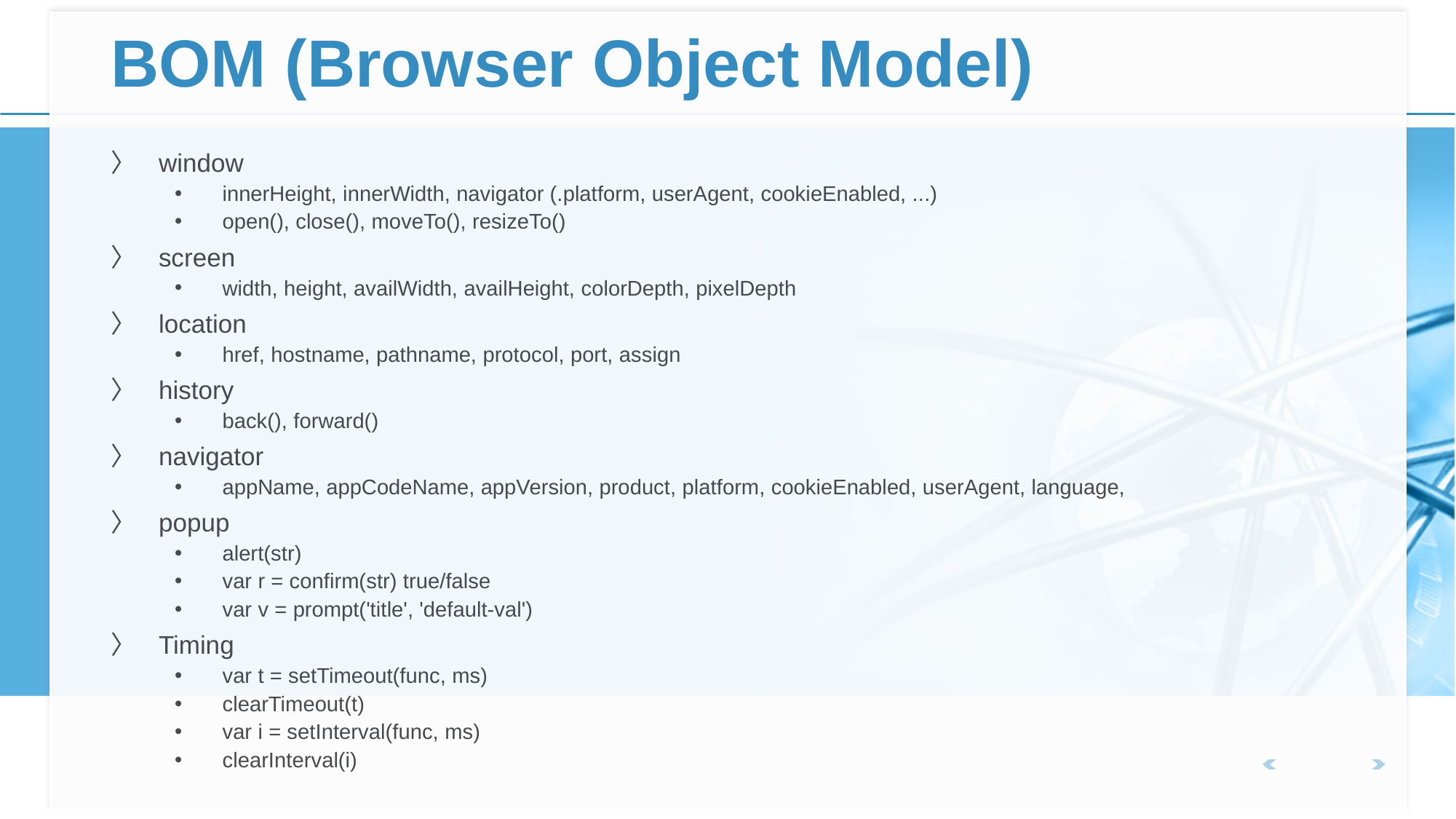

# BOM (Browser Object Model)
window
innerHeight, innerWidth, navigator (.platform, userAgent, cookieEnabled, ...)
open(), close(), moveTo(), resizeTo()
screen
width, height, availWidth, availHeight, colorDepth, pixelDepth
location
href, hostname, pathname, protocol, port, assign
history
back(), forward()
navigator
appName, appCodeName, appVersion, product, platform, cookieEnabled, userAgent, language,
popup
alert(str)
var r = confirm(str) true/false
var v = prompt('title', 'default-val')
Timing
var t = setTimeout(func, ms)
clearTimeout(t)
var i = setInterval(func, ms)
clearInterval(i)